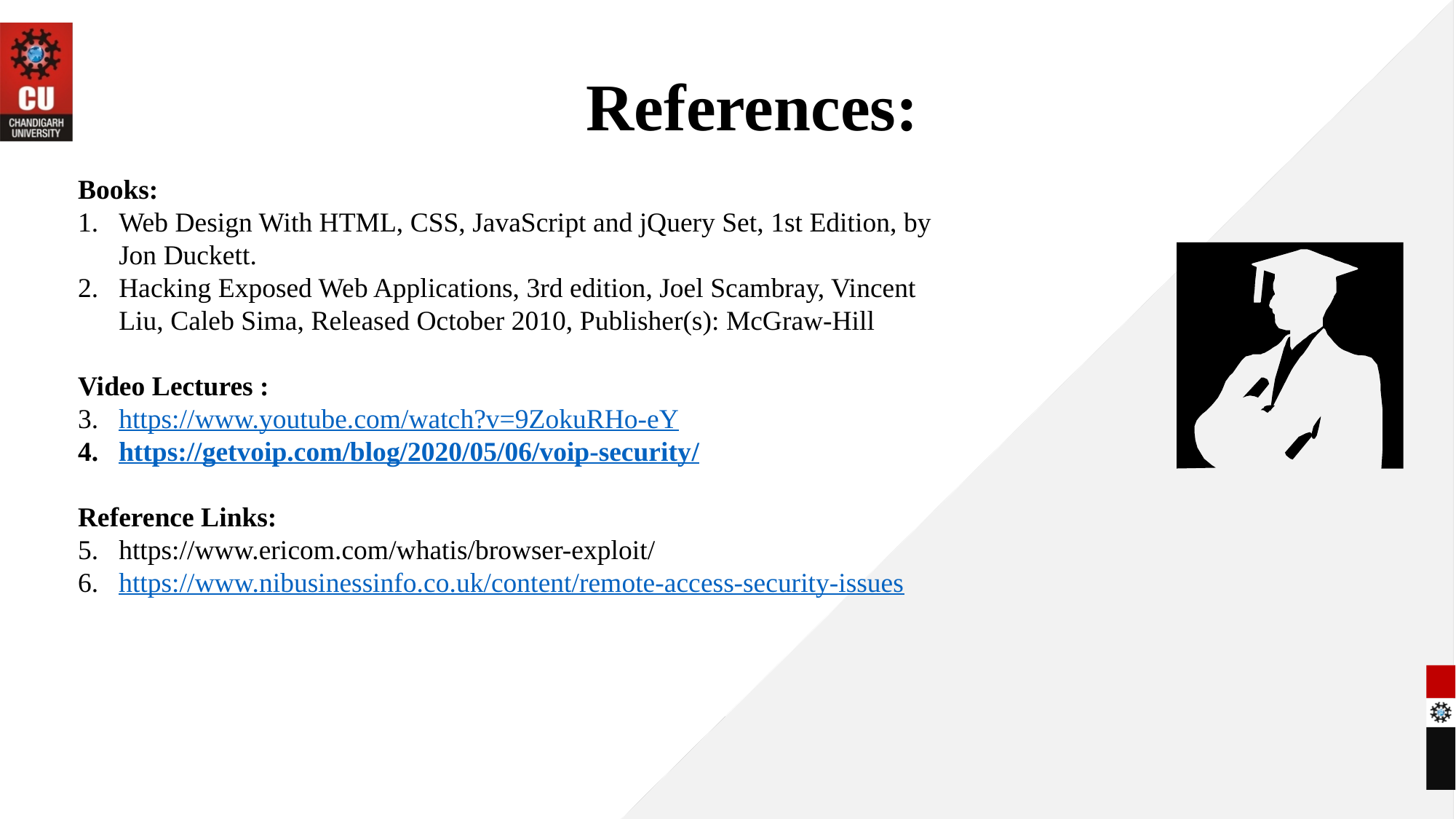

# References:
Books:
Web Design With HTML, CSS, JavaScript and jQuery Set, 1st Edition, by Jon Duckett.
Hacking Exposed Web Applications, 3rd edition, Joel Scambray, Vincent Liu, Caleb Sima, Released October 2010, Publisher(s): McGraw-Hill

Video Lectures :
https://www.youtube.com/watch?v=9ZokuRHo-eY
https://getvoip.com/blog/2020/05/06/voip-security/

Reference Links:
https://www.ericom.com/whatis/browser-exploit/
https://www.nibusinessinfo.co.uk/content/remote-access-security-issues